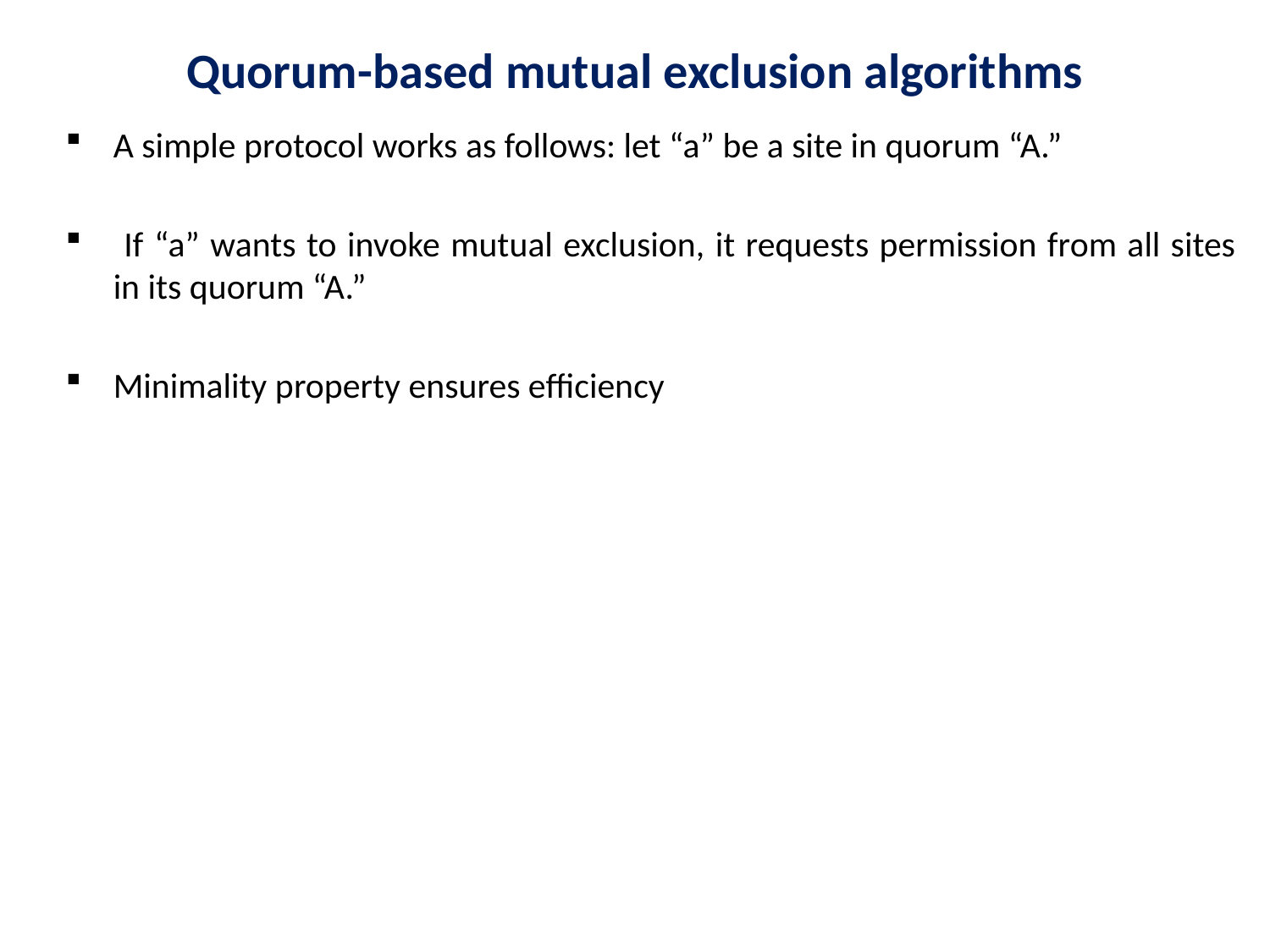

# Quorum-based mutual exclusion algorithms
A simple protocol works as follows: let “a” be a site in quorum “A.”

 If “a” wants to invoke mutual exclusion, it requests permission from all sites in its quorum “A.”

Minimality property ensures efficiency